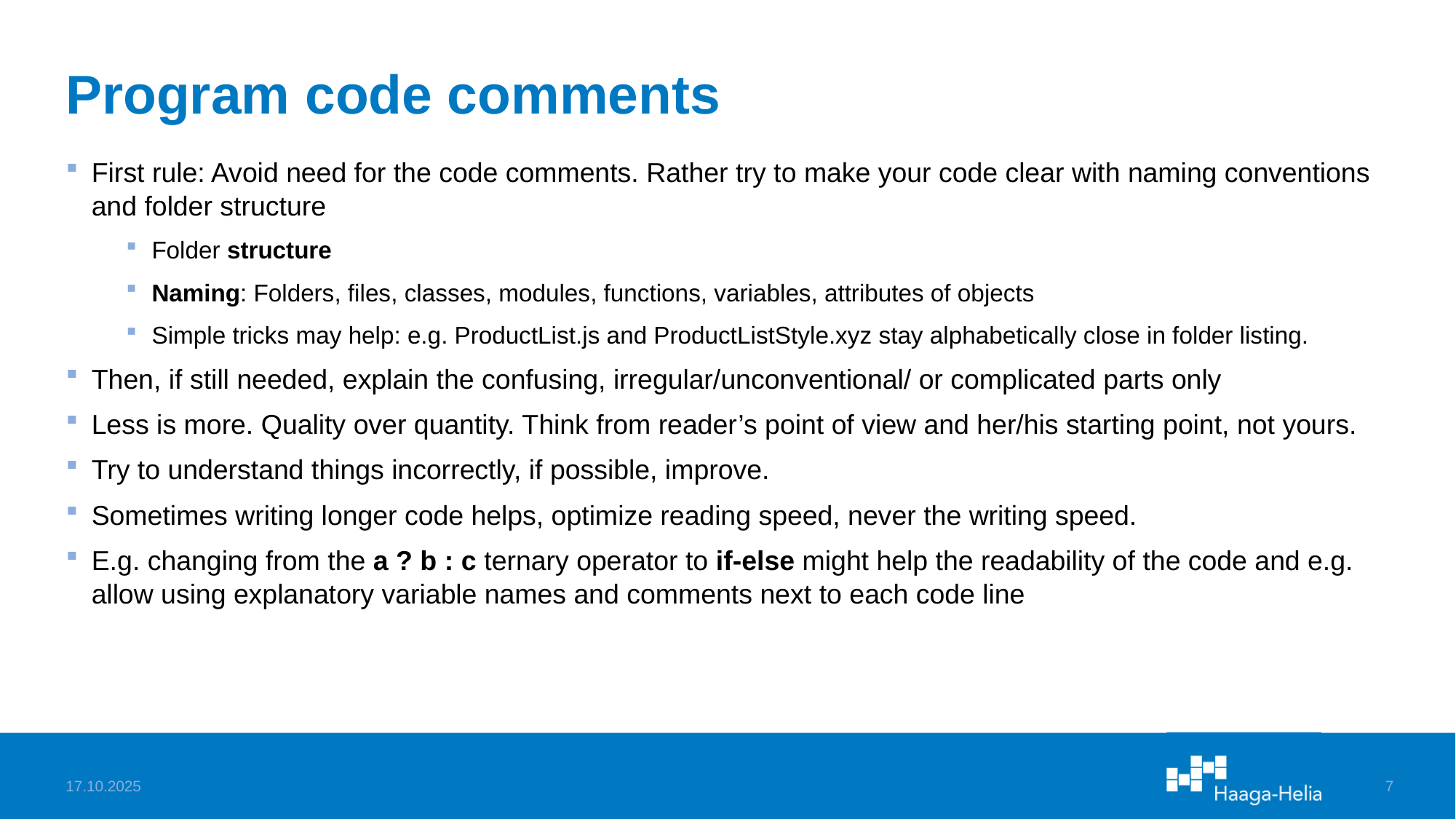

# Program code comments
First rule: Avoid need for the code comments. Rather try to make your code clear with naming conventions and folder structure
Folder structure
Naming: Folders, files, classes, modules, functions, variables, attributes of objects
Simple tricks may help: e.g. ProductList.js and ProductListStyle.xyz stay alphabetically close in folder listing.
Then, if still needed, explain the confusing, irregular/unconventional/ or complicated parts only
Less is more. Quality over quantity. Think from reader’s point of view and her/his starting point, not yours.
Try to understand things incorrectly, if possible, improve.
Sometimes writing longer code helps, optimize reading speed, never the writing speed.
E.g. changing from the a ? b : c ternary operator to if-else might help the readability of the code and e.g. allow using explanatory variable names and comments next to each code line
17.10.2025

7